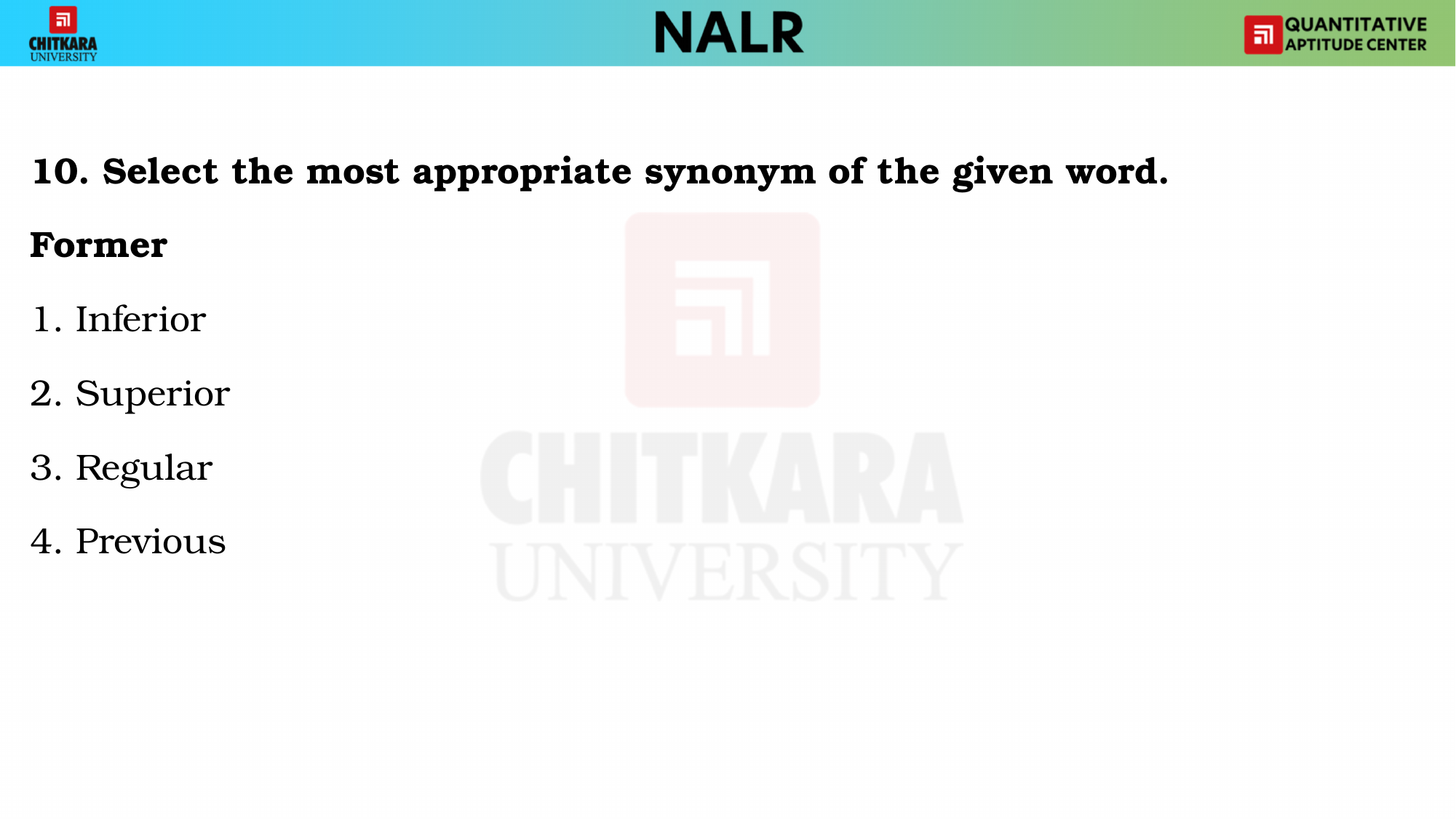

10. Select the most appropriate synonym of the given word.
Former
1. Inferior
2. Superior
3. Regular
4. Previous